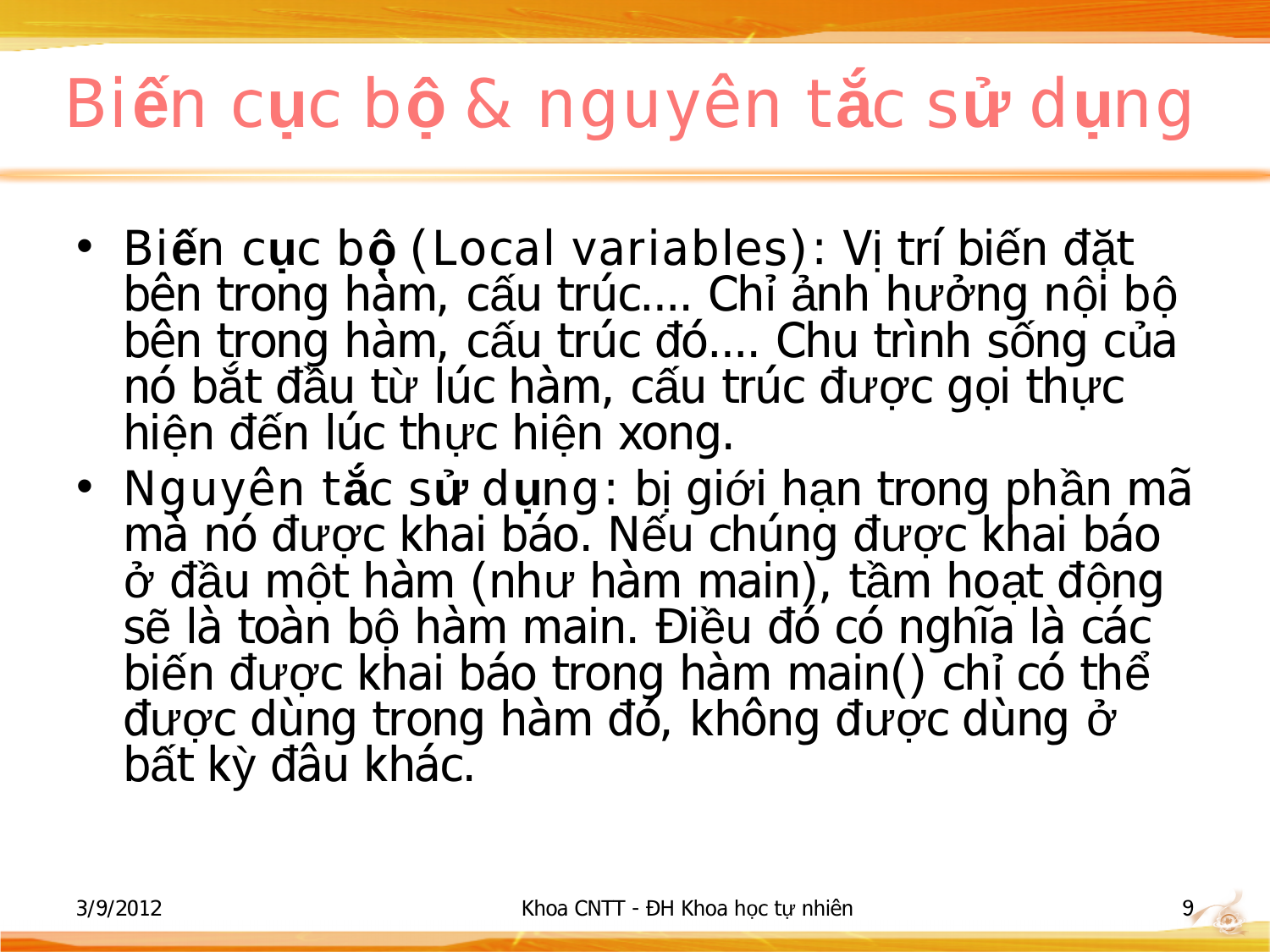

# Biến cục bộ & nguyên tắc sử dụng
Biến cục bộ (Local variables): Vị trí biến đặt bên trong hàm, cấu trúc…. Chỉ ảnh hưởng nội bộ bên trong hàm, cấu trúc đó…. Chu trình sống của nó bắt đầu từ lúc hàm, cấu trúc được gọi thực hiện đến lúc thực hiện xong.
Nguyên tắc sử dụng: bị giới hạn trong phần mã mà nó được khai báo. Nếu chúng được khai báo ở đầu một hàm (như hàm main), tầm hoạt động sẽ là toàn bộ hàm main. Điều đó có nghĩa là các biến được khai báo trong hàm main() chỉ có thể được dùng trong hàm đó, không được dùng ở bất kỳ đâu khác.
3/9/2012
Khoa CNTT - ĐH Khoa học tự nhiên
9